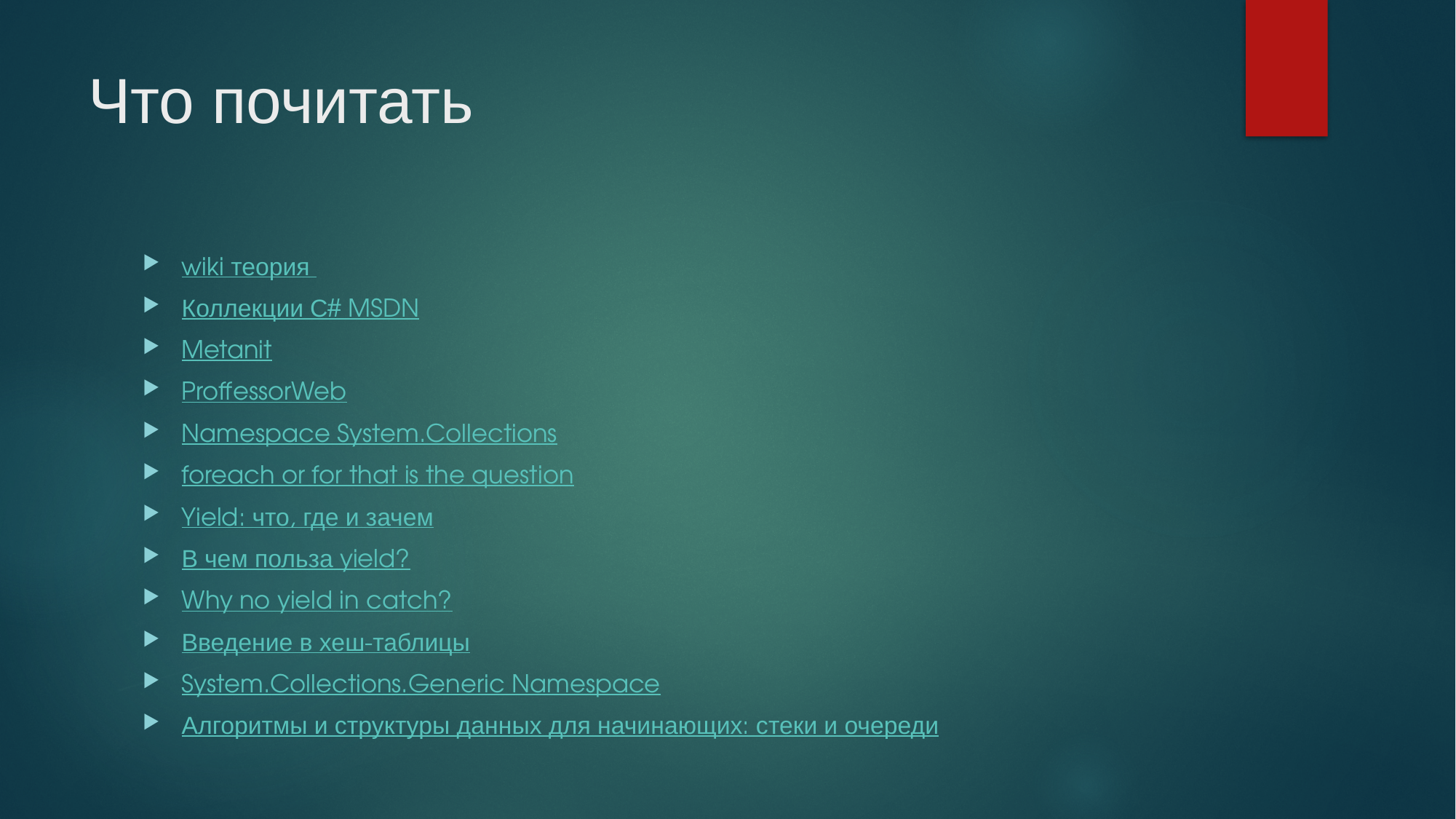

# Что почитать
wiki теория
Коллекции С# MSDN
Metanit
ProffessorWeb
Namespace System.Collections
foreach or for that is the question
Yield: что, где и зачем
В чем польза yield?
Why no yield in catch?
Введение в хеш-таблицы
System.Collections.Generic Namespace
Алгоритмы и структуры данных для начинающих: стеки и очереди